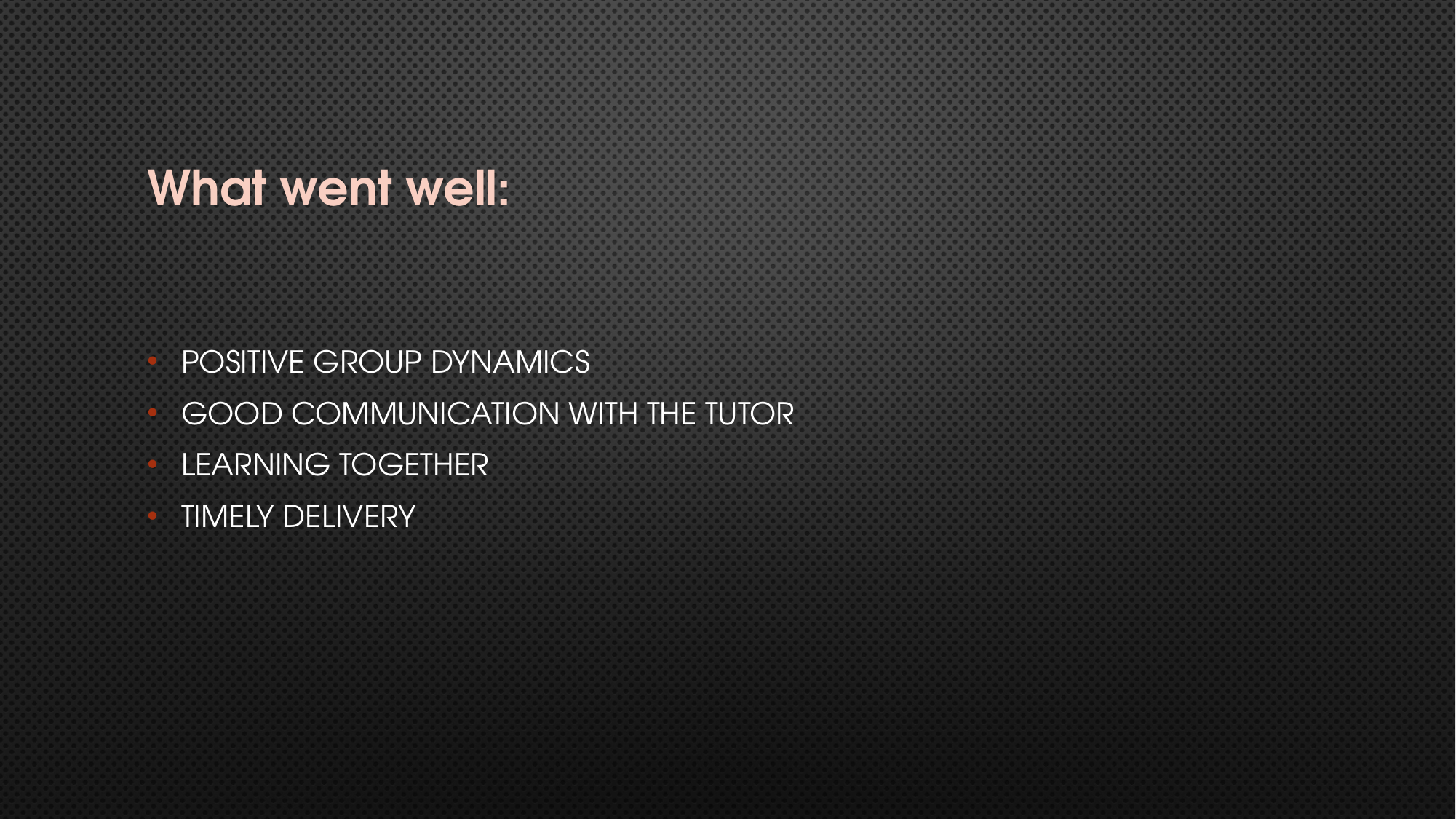

# What went well:
Positive group dynamics
Good communication with the tutor
Learning together
Timely delivery